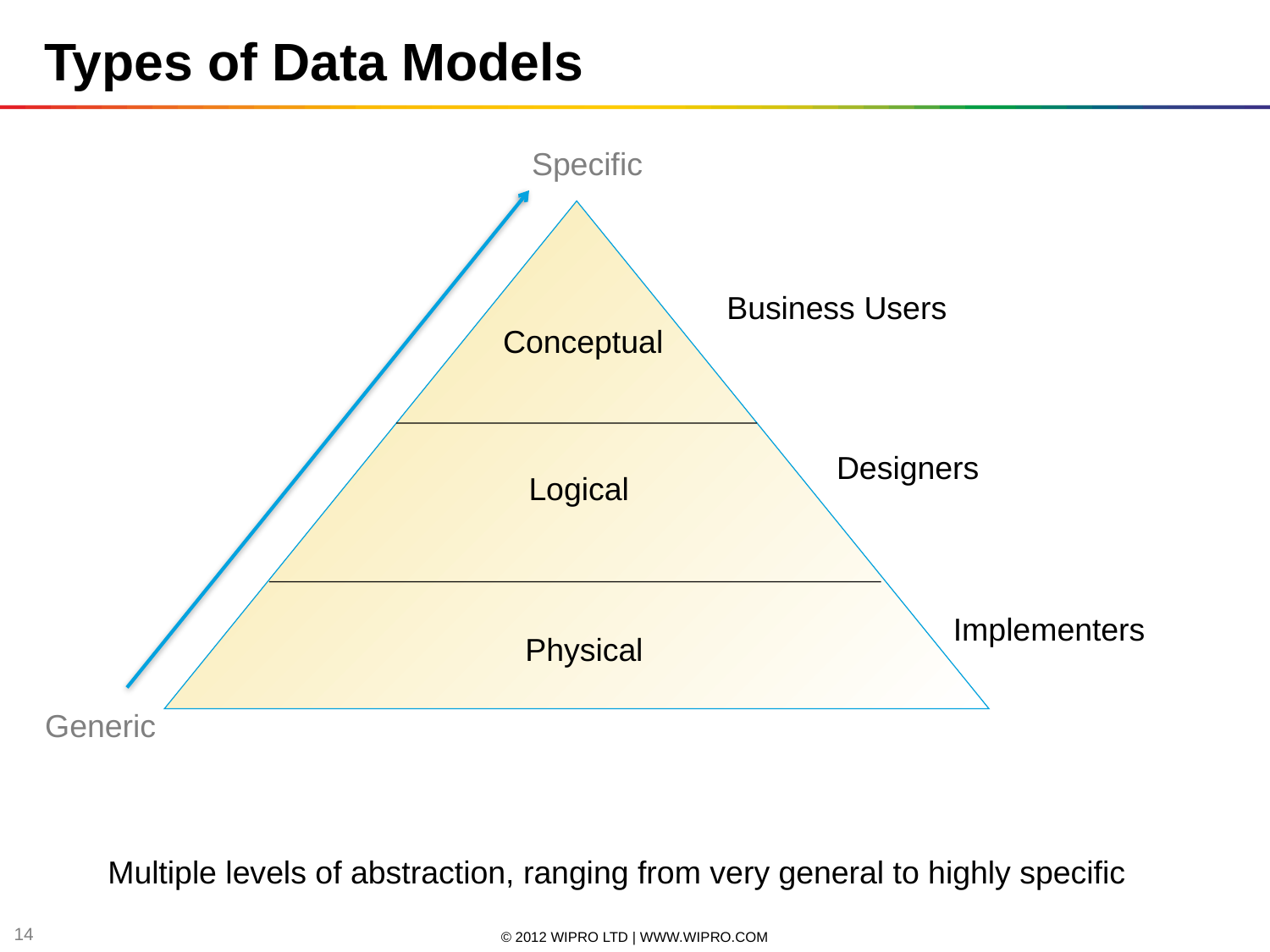

# Types of Data Models
Specific

Business Users
Conceptual

Designers
Logical

Physical
Implementers
Generic
Multiple levels of abstraction, ranging from very general to highly specific